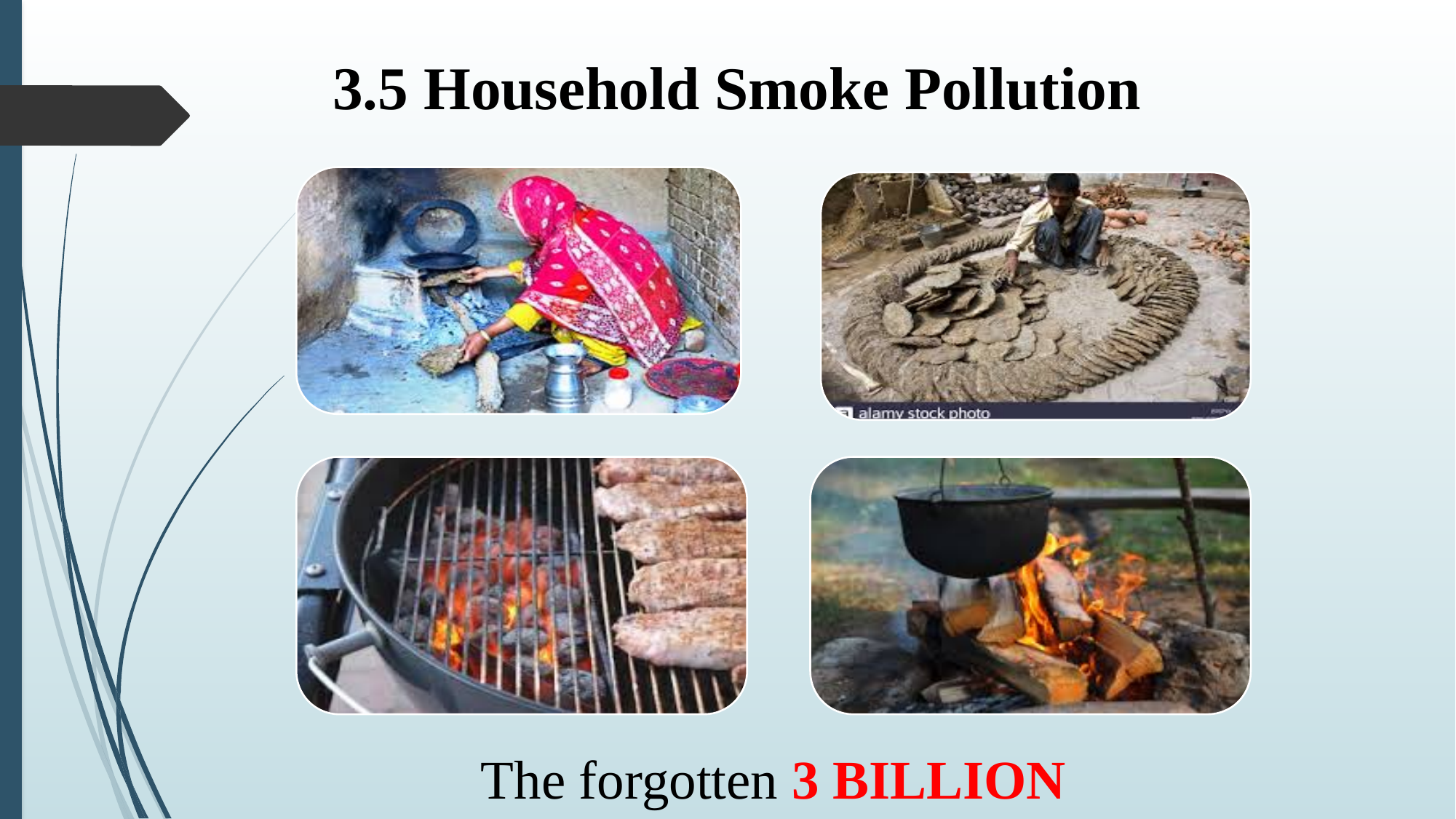

# 3.5 Household Smoke Pollution

The forgotten 3 BILLION